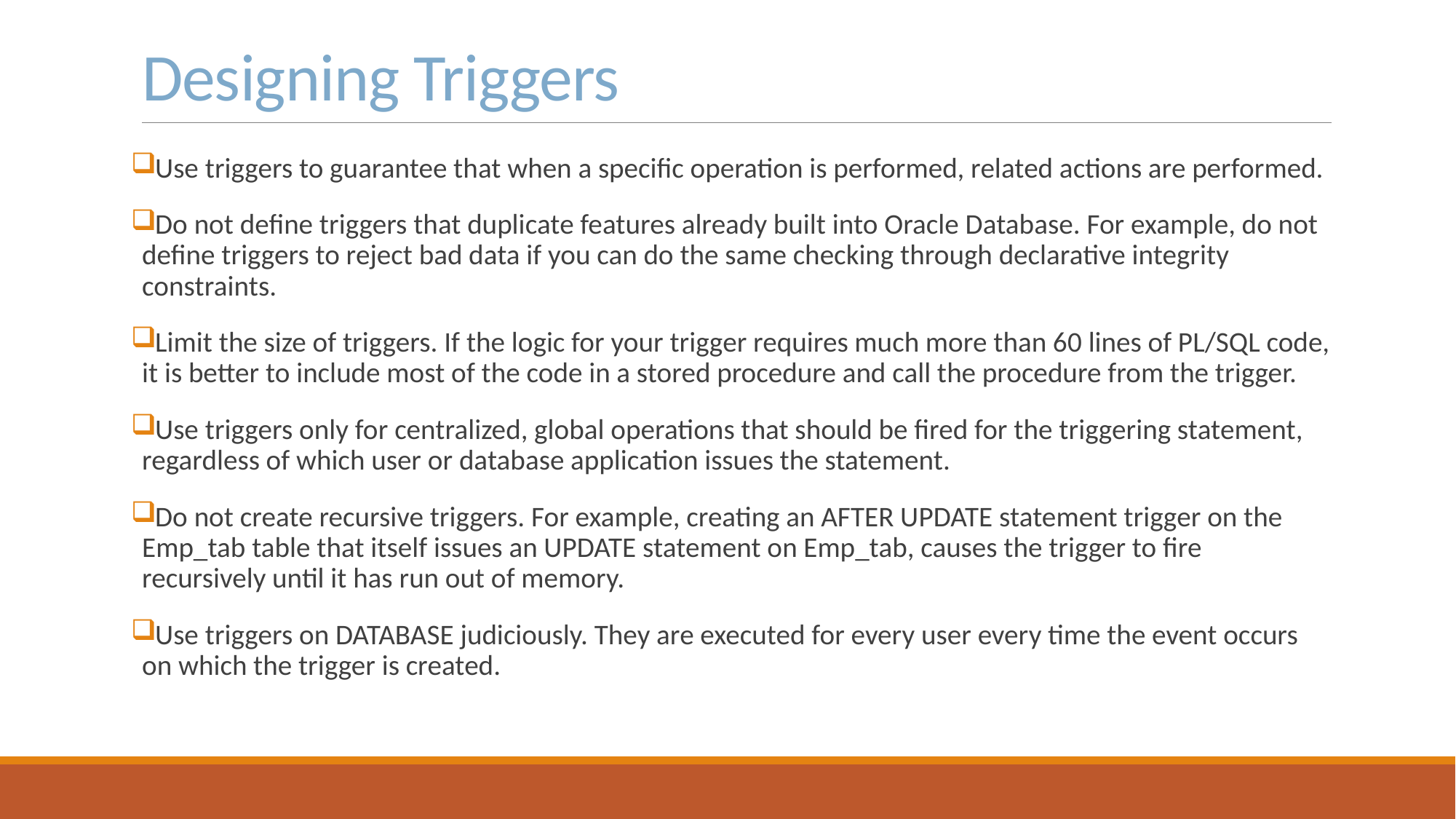

# Designing Triggers
Use triggers to guarantee that when a specific operation is performed, related actions are performed.
Do not define triggers that duplicate features already built into Oracle Database. For example, do not define triggers to reject bad data if you can do the same checking through declarative integrity constraints.
Limit the size of triggers. If the logic for your trigger requires much more than 60 lines of PL/SQL code, it is better to include most of the code in a stored procedure and call the procedure from the trigger.
Use triggers only for centralized, global operations that should be fired for the triggering statement, regardless of which user or database application issues the statement.
Do not create recursive triggers. For example, creating an AFTER UPDATE statement trigger on the Emp_tab table that itself issues an UPDATE statement on Emp_tab, causes the trigger to fire recursively until it has run out of memory.
Use triggers on DATABASE judiciously. They are executed for every user every time the event occurs on which the trigger is created.